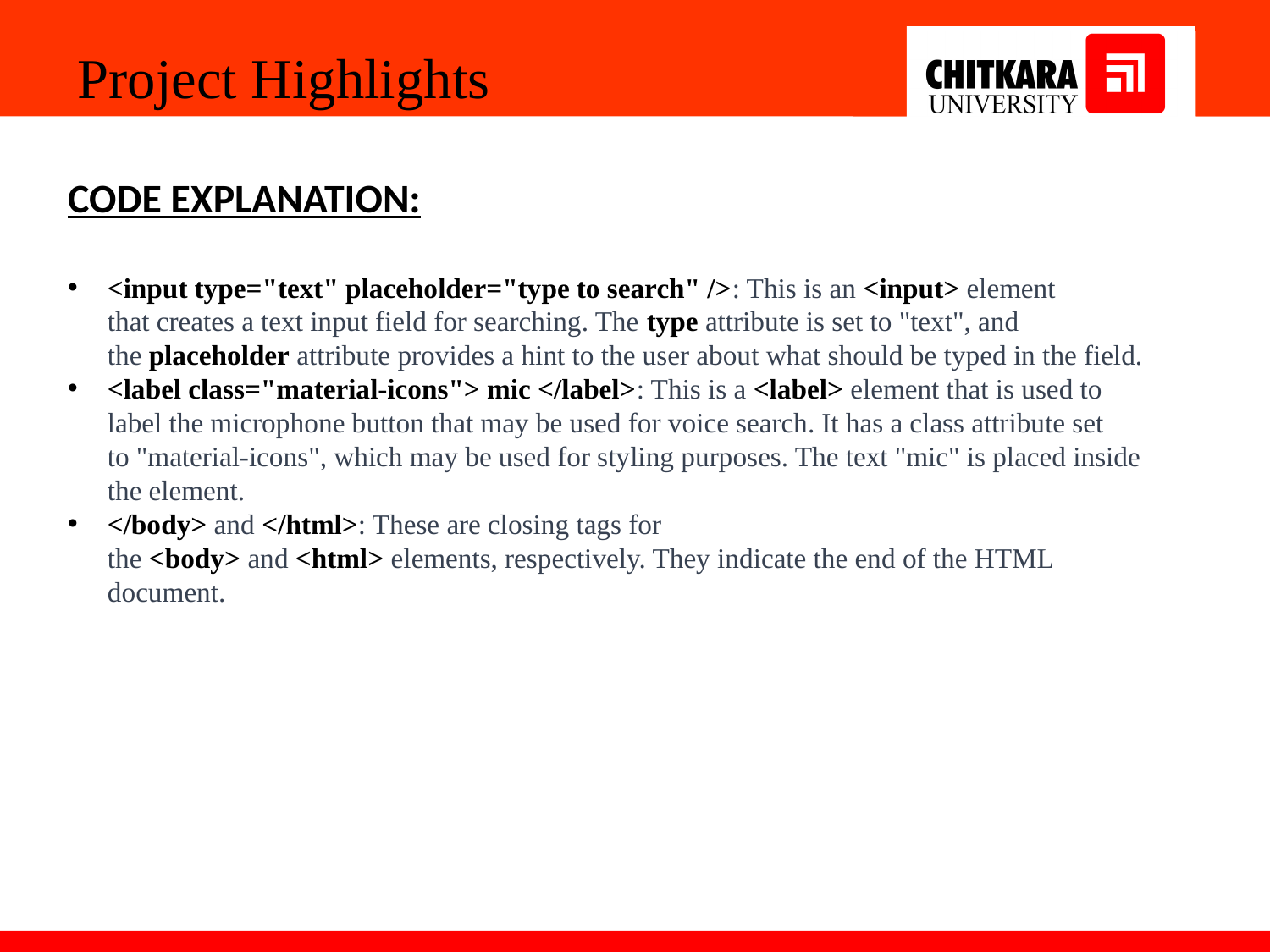

Project Highlights
CODE EXPLANATION:

<input type="text" placeholder="type to search" />: This is an <input> element that creates a text input field for searching. The type attribute is set to "text", and the placeholder attribute provides a hint to the user about what should be typed in the field.
<label class="material-icons"> mic </label>: This is a <label> element that is used to label the microphone button that may be used for voice search. It has a class attribute set to "material-icons", which may be used for styling purposes. The text "mic" is placed inside the element.
</body> and </html>: These are closing tags for the <body> and <html> elements, respectively. They indicate the end of the HTML document.